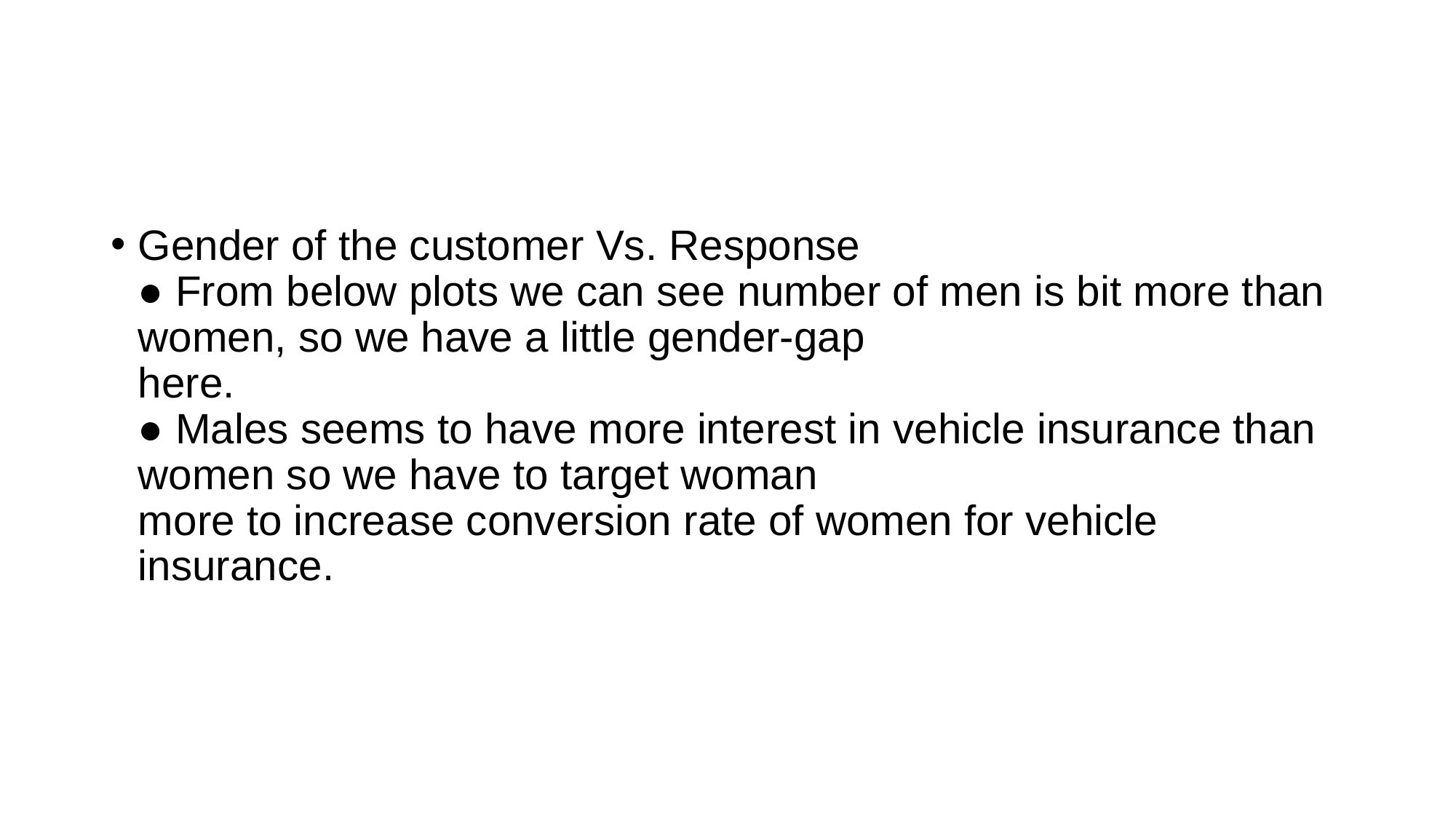

#
Gender of the customer Vs. Response
● From below plots we can see number of men is bit more than women, so we have a little gender-gap
here.
● Males seems to have more interest in vehicle insurance than women so we have to target woman
more to increase conversion rate of women for vehicle insurance.